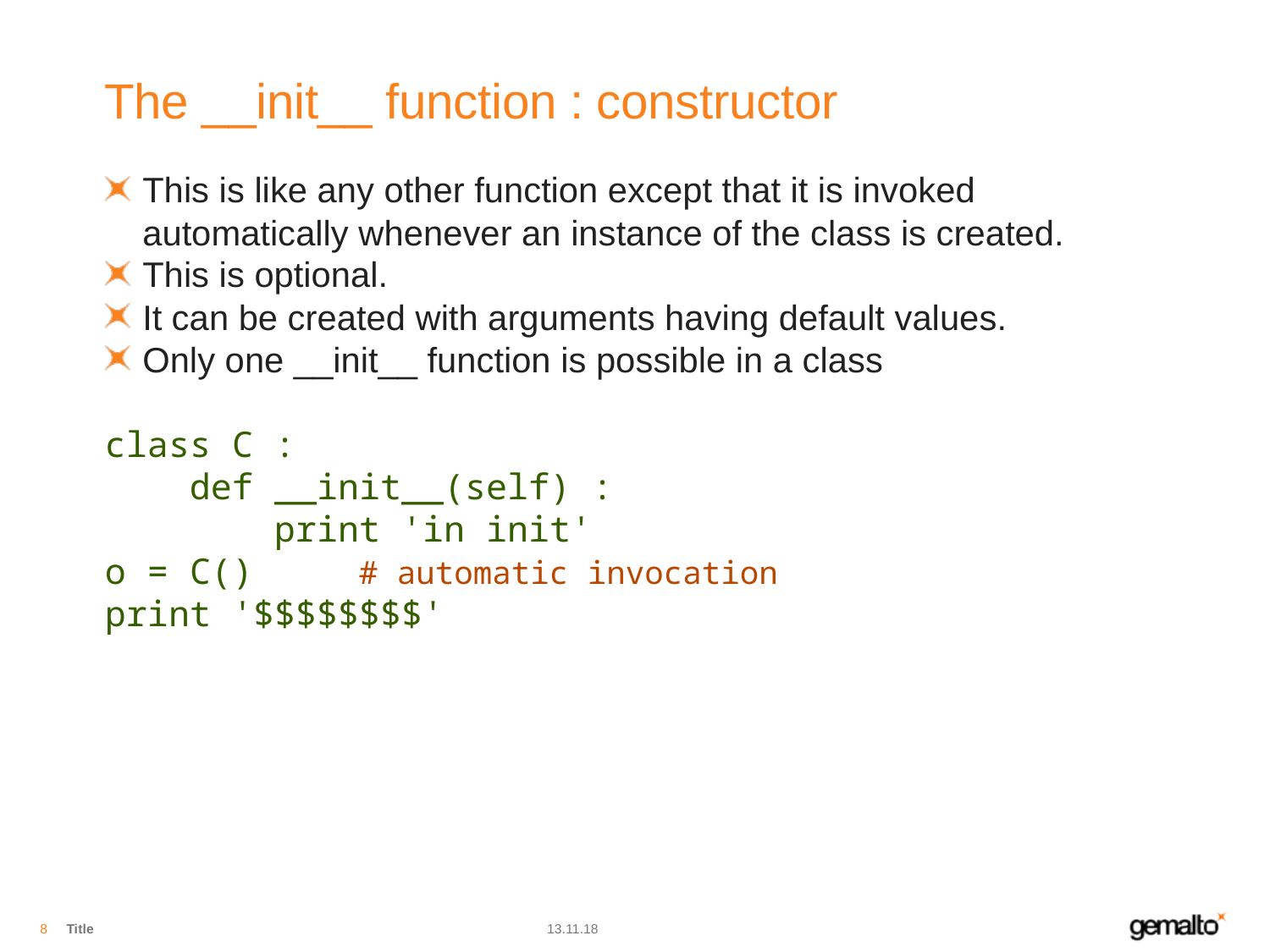

# The __init__ function : constructor
This is like any other function except that it is invoked automatically whenever an instance of the class is created.
This is optional.
It can be created with arguments having default values.
Only one __init__ function is possible in a class

class C :
    def __init__(self) :
        print 'in init'
o = C()	# automatic invocation
print '$$$$$$$$'

8
Title
13.11.18